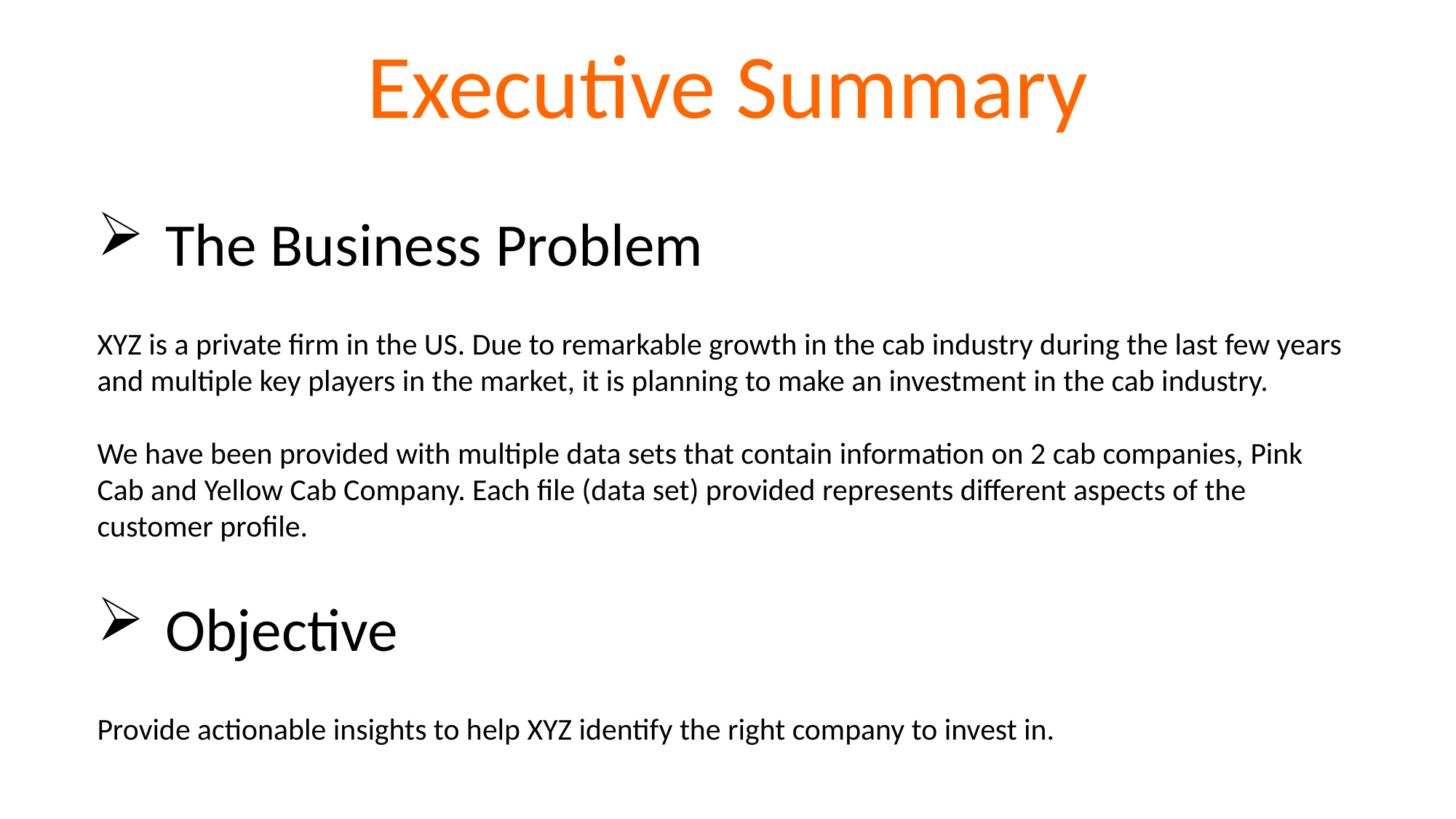

#
Executive Summary
The Business Problem
XYZ is a private firm in the US. Due to remarkable growth in the cab industry during the last few years and multiple key players in the market, it is planning to make an investment in the cab industry.

We have been provided with multiple data sets that contain information on 2 cab companies, Pink Cab and Yellow Cab Company. Each file (data set) provided represents different aspects of the customer profile.
Objective
Provide actionable insights to help XYZ identify the right company to invest in.